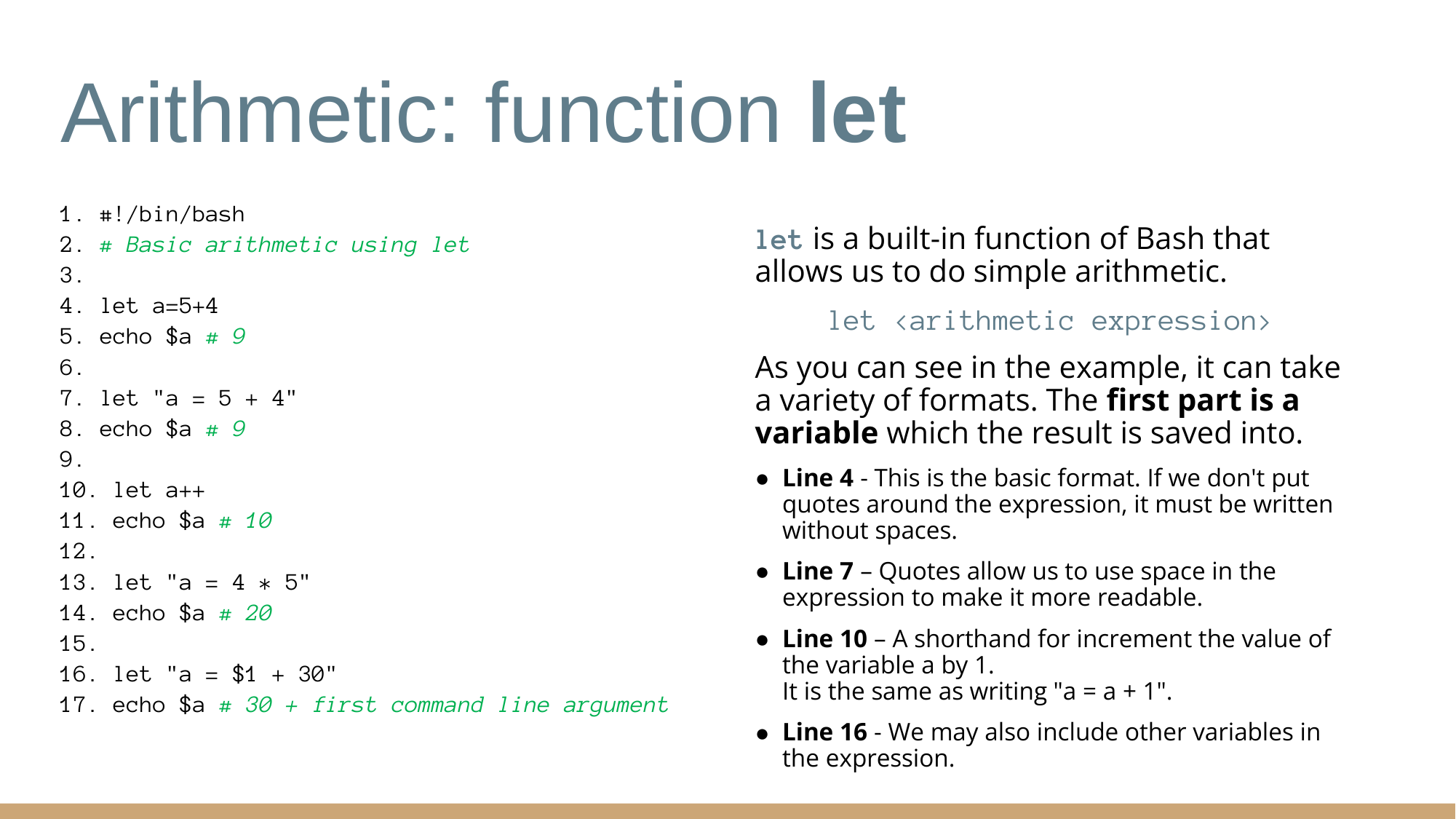

# Arithmetic: function let
1. #!/bin/bash
2. # Basic arithmetic using let
3.
4. let a=5+4
5. echo $a # 9
6.
7. let "a = 5 + 4"
8. echo $a # 9
9.
10. let a++
11. echo $a # 10
12.
13. let "a = 4 * 5"
14. echo $a # 20
15.
16. let "a = $1 + 30"
17. echo $a # 30 + first command line argument
let is a built-in function of Bash that allows us to do simple arithmetic.
let <arithmetic expression>
As you can see in the example, it can take a variety of formats. The first part is a variable which the result is saved into.
Line 4 - This is the basic format. If we don't put quotes around the expression, it must be written without spaces.
Line 7 – Quotes allow us to use space in the expression to make it more readable.
Line 10 – A shorthand for increment the value of the variable a by 1.
It is the same as writing "a = a + 1".
Line 16 - We may also include other variables in the expression.